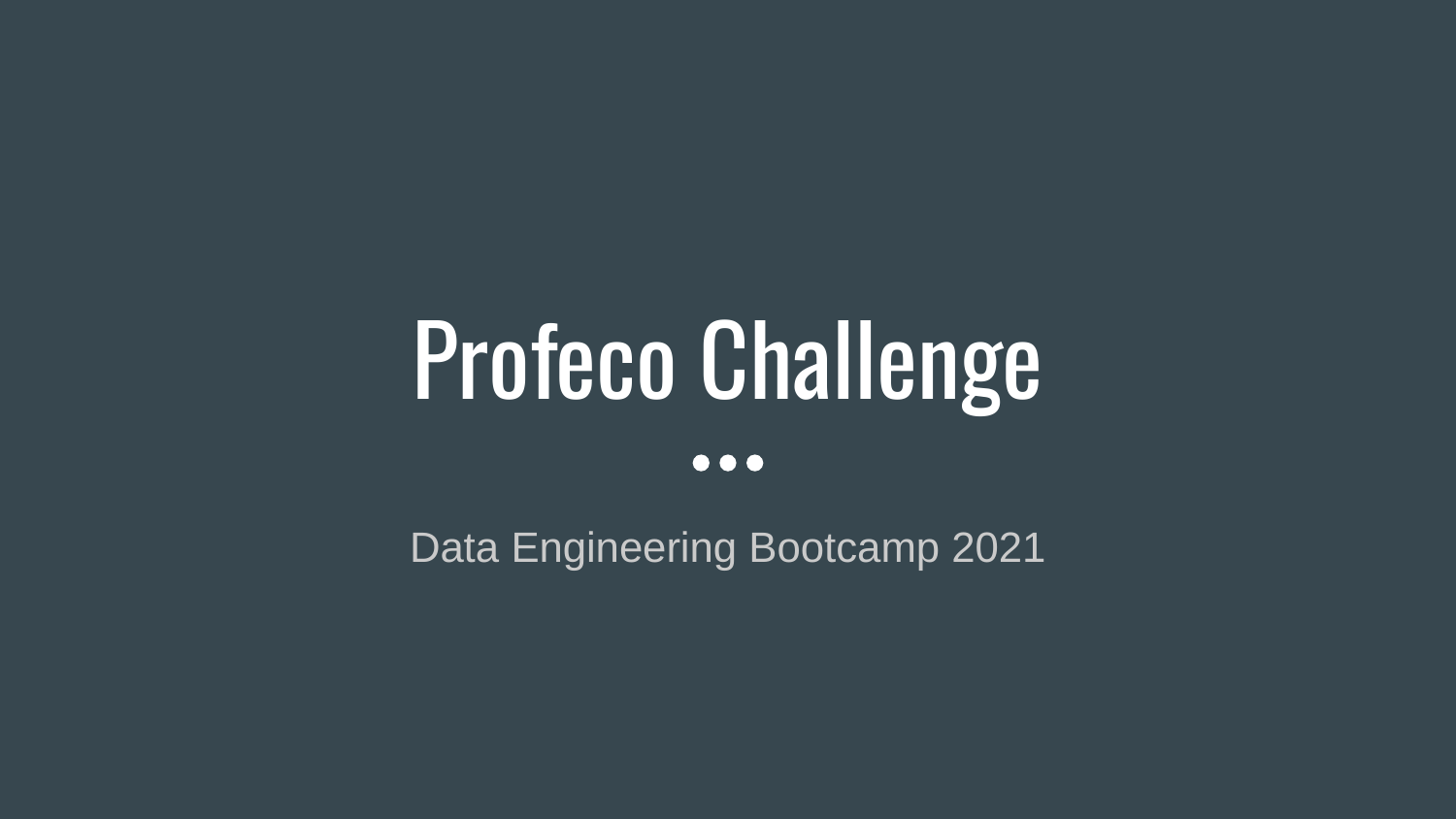

# Profeco Challenge
Data Engineering Bootcamp 2021